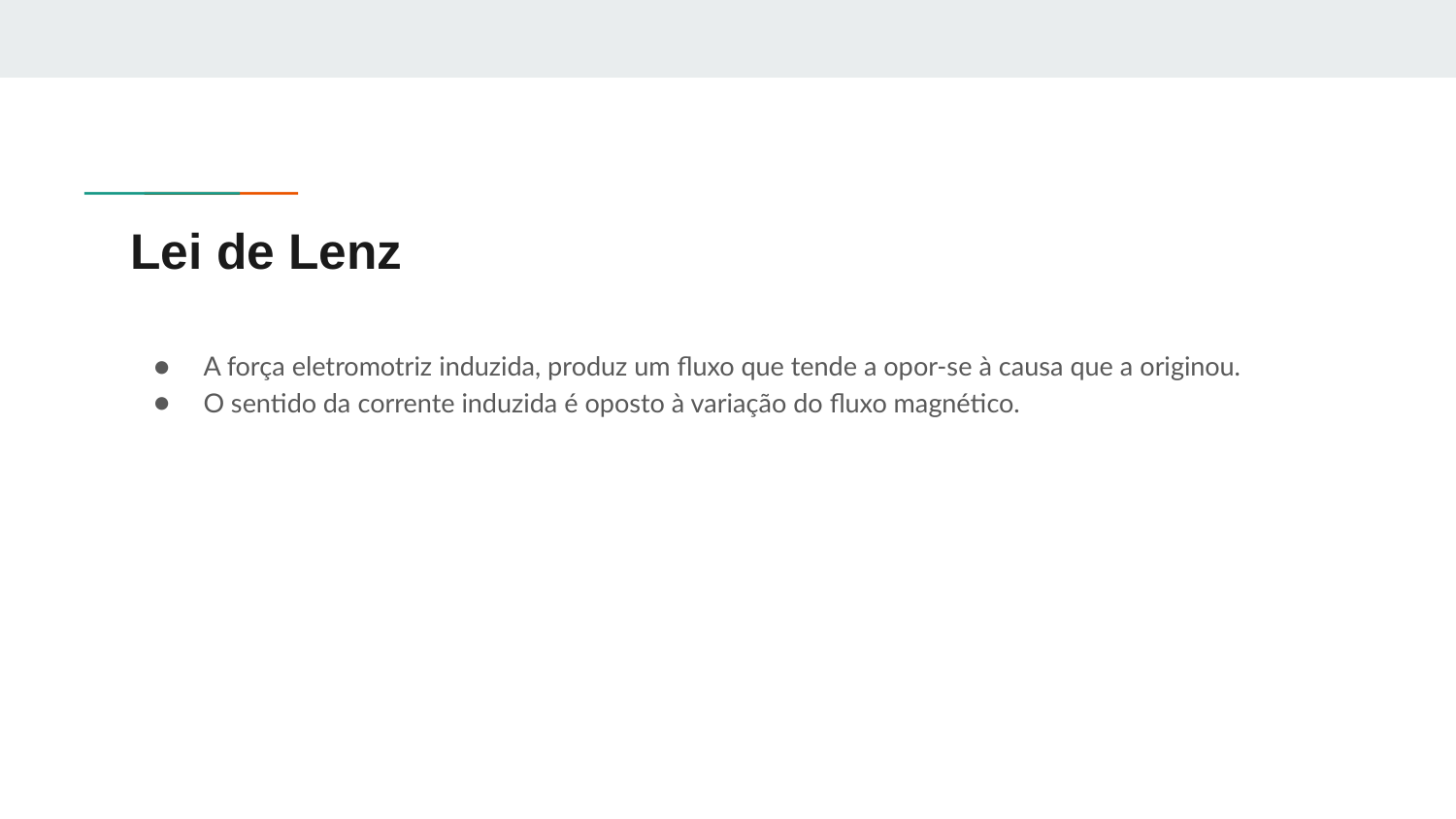

# Lei de Lenz
A força eletromotriz induzida, produz um fluxo que tende a opor-se à causa que a originou.
O sentido da corrente induzida é oposto à variação do fluxo magnético.